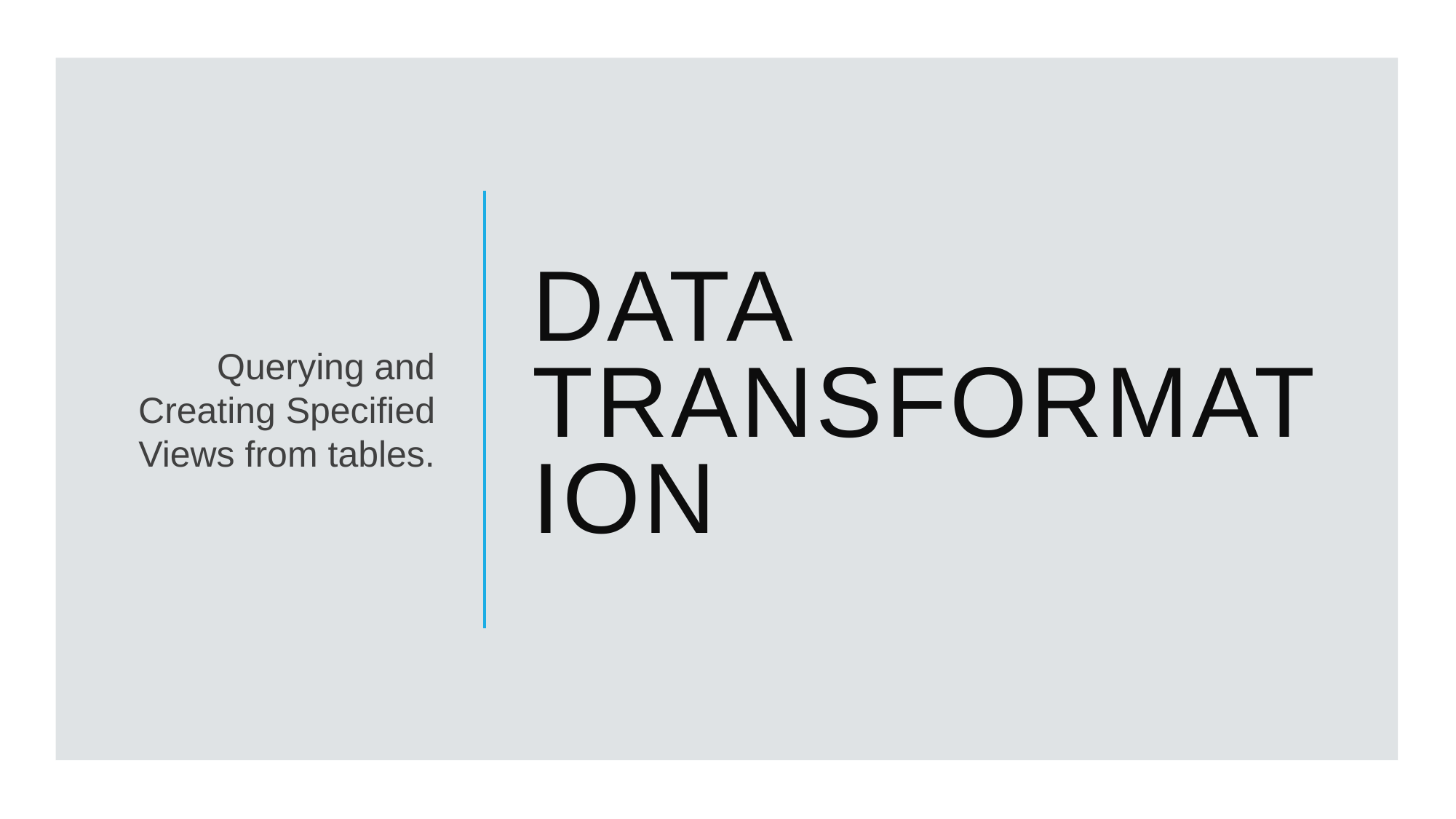

Querying and Creating Specified Views from tables.
# Data Transformation